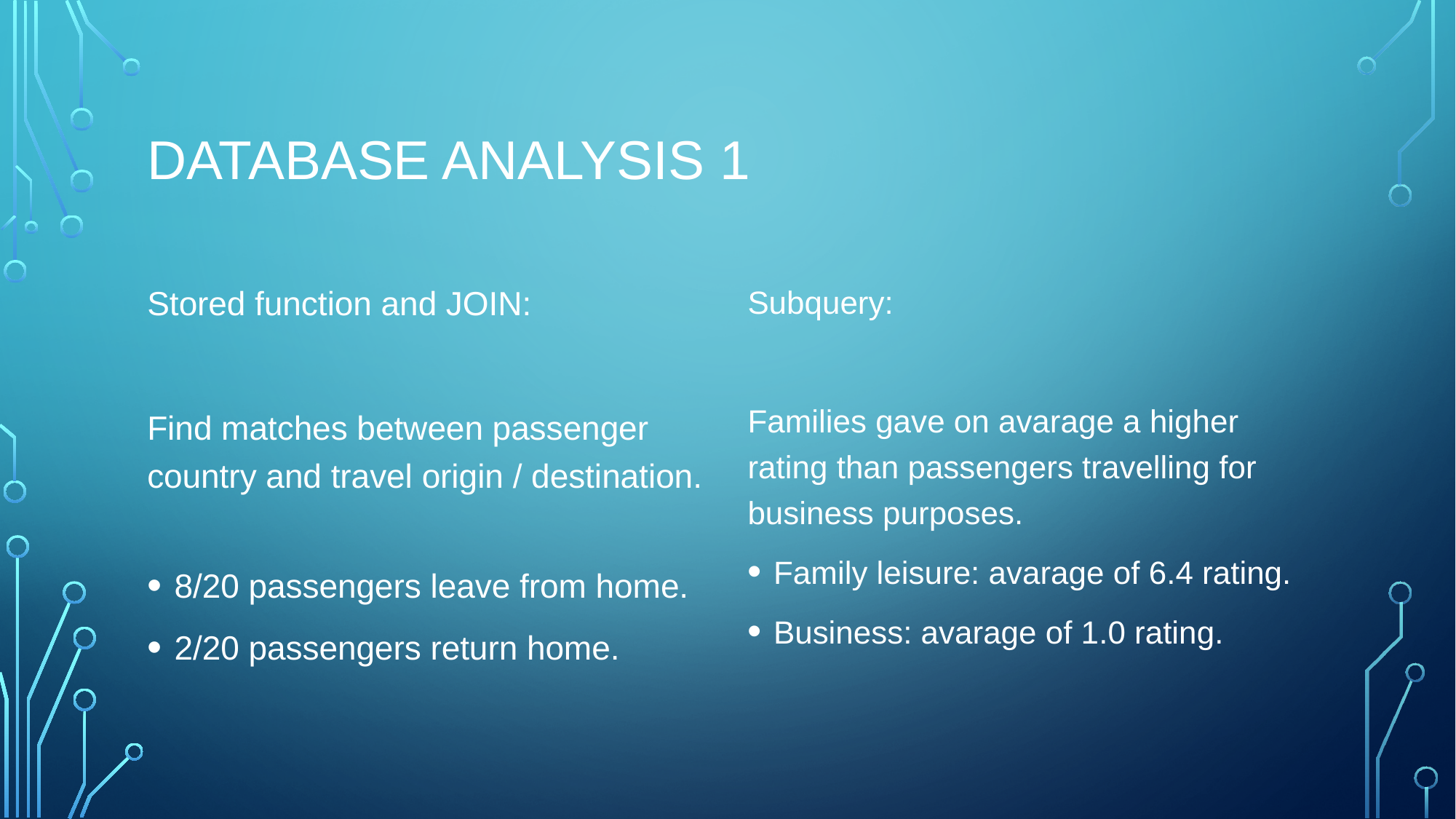

# Database analysis 1
Stored function and JOIN:

Find matches between passenger country and travel origin / destination.
8/20 passengers leave from home.
2/20 passengers return home.

Subquery:

Families gave on avarage a higher rating than passengers travelling for business purposes.
Family leisure: avarage of 6.4 rating.
Business: avarage of 1.0 rating.